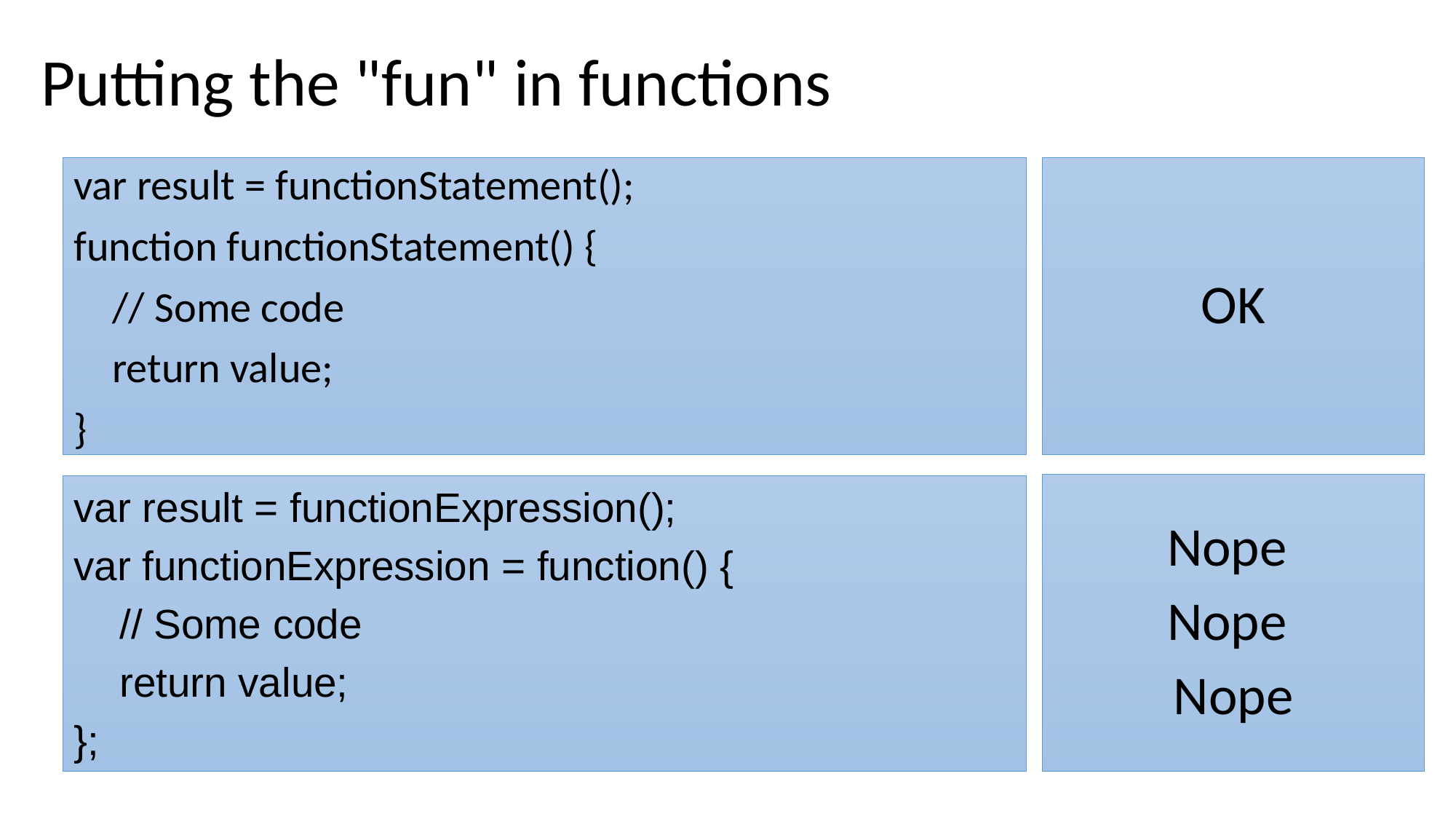

# Putting the "fun" in functions
OK
var result = functionStatement();
function functionStatement() {
    // Some code
    return value;
}
Nope
Nope
Nope
var result = functionExpression();
var functionExpression = function() {
    // Some code
    return value;
};